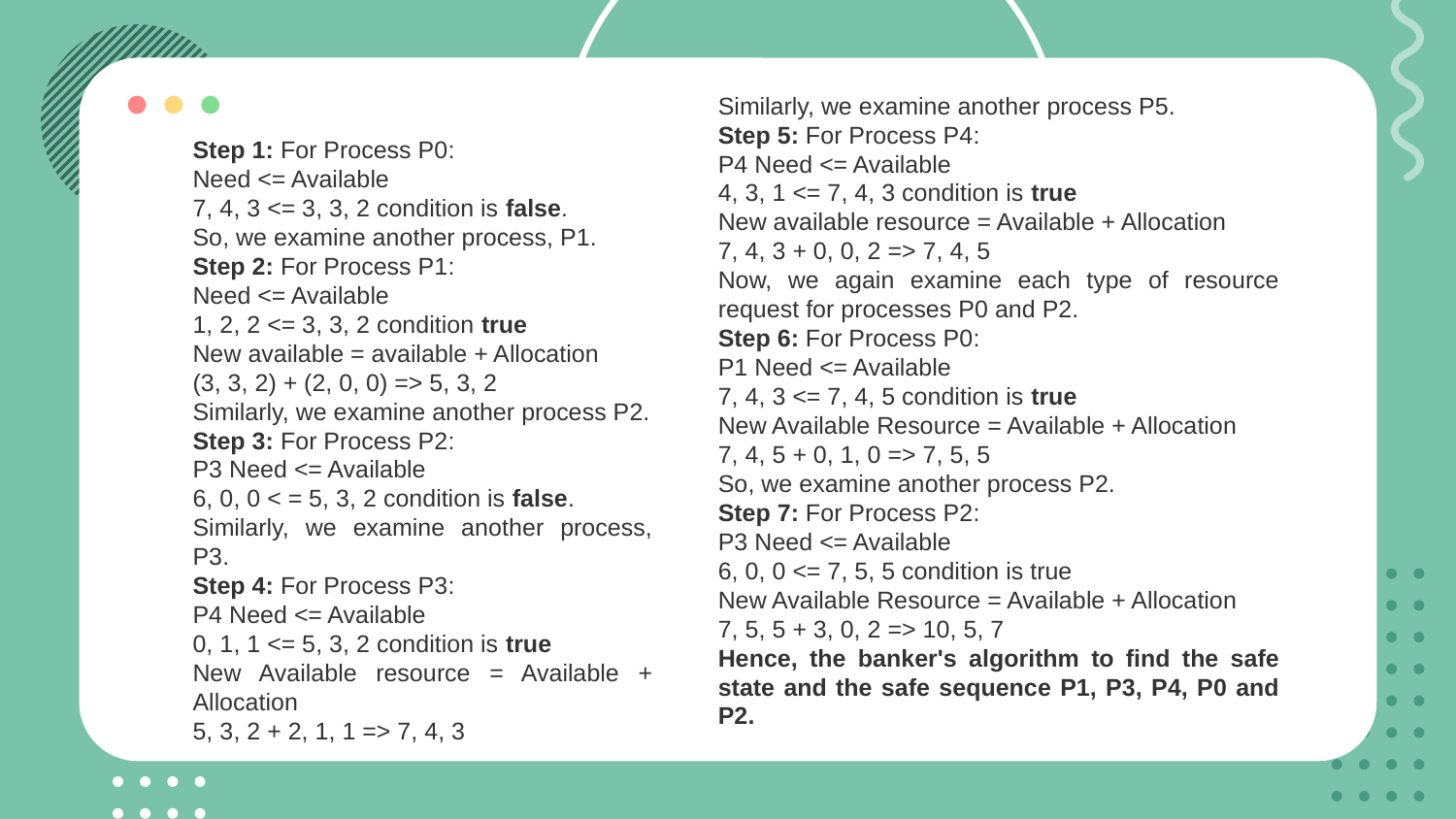

Similarly, we examine another process P5.
Step 5: For Process P4:
P4 Need <= Available
4, 3, 1 <= 7, 4, 3 condition is true
New available resource = Available + Allocation
7, 4, 3 + 0, 0, 2 => 7, 4, 5
Now, we again examine each type of resource request for processes P0 and P2.
Step 6: For Process P0:
P1 Need <= Available
7, 4, 3 <= 7, 4, 5 condition is true
New Available Resource = Available + Allocation
7, 4, 5 + 0, 1, 0 => 7, 5, 5
So, we examine another process P2.
Step 7: For Process P2:
P3 Need <= Available
6, 0, 0 <= 7, 5, 5 condition is true
New Available Resource = Available + Allocation
7, 5, 5 + 3, 0, 2 => 10, 5, 7
Hence, the banker's algorithm to find the safe state and the safe sequence P1, P3, P4, P0 and P2.

Step 1: For Process P0:
Need <= Available
7, 4, 3 <= 3, 3, 2 condition is false.
So, we examine another process, P1.
Step 2: For Process P1:
Need <= Available
1, 2, 2 <= 3, 3, 2 condition true
New available = available + Allocation
(3, 3, 2) + (2, 0, 0) => 5, 3, 2
Similarly, we examine another process P2.
Step 3: For Process P2:
P3 Need <= Available
6, 0, 0 < = 5, 3, 2 condition is false.
Similarly, we examine another process, P3.
Step 4: For Process P3:
P4 Need <= Available
0, 1, 1 <= 5, 3, 2 condition is true
New Available resource = Available + Allocation
5, 3, 2 + 2, 1, 1 => 7, 4, 3